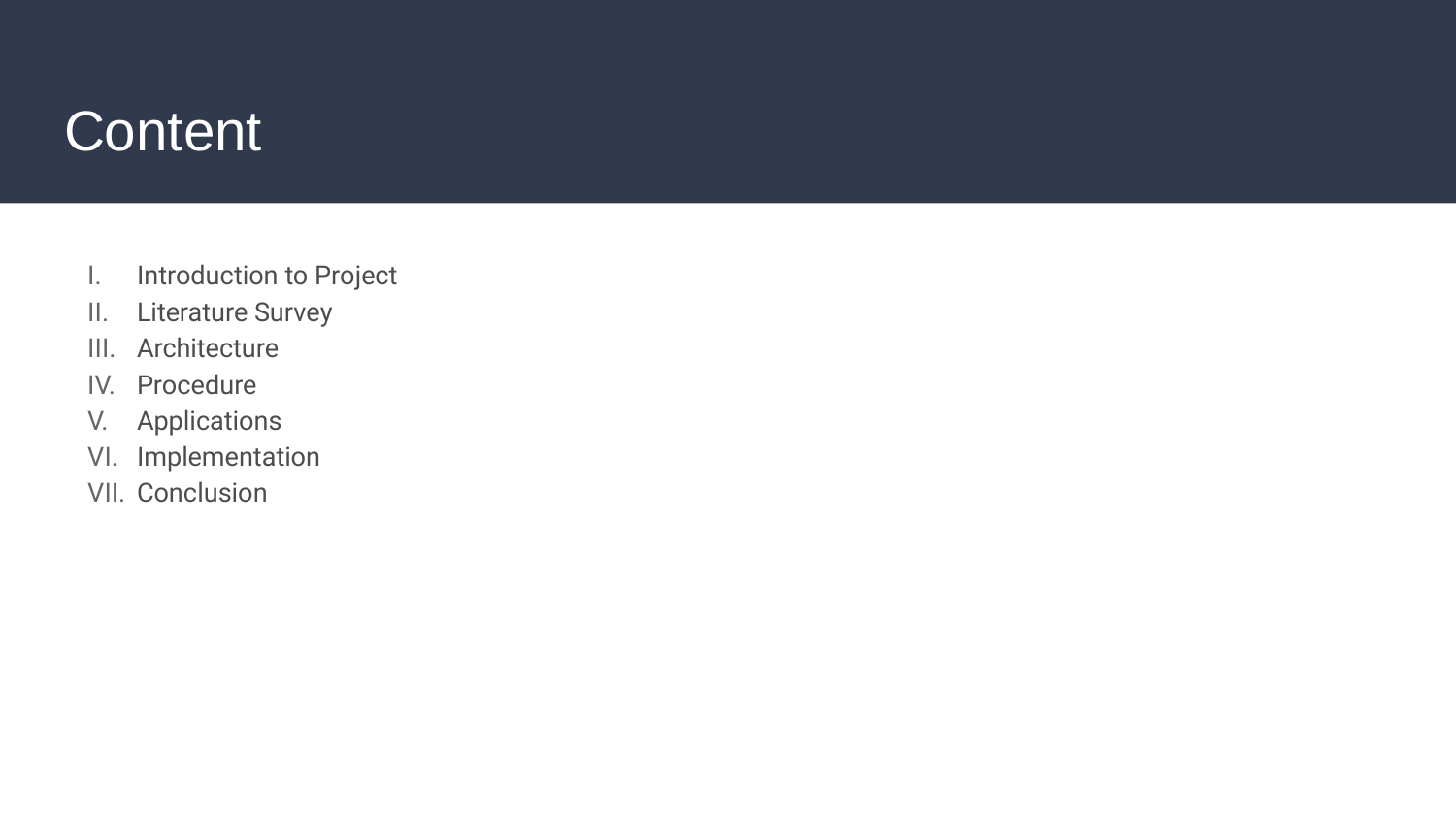

# Content
Introduction to Project
Literature Survey
Architecture
Procedure
Applications
Implementation
Conclusion